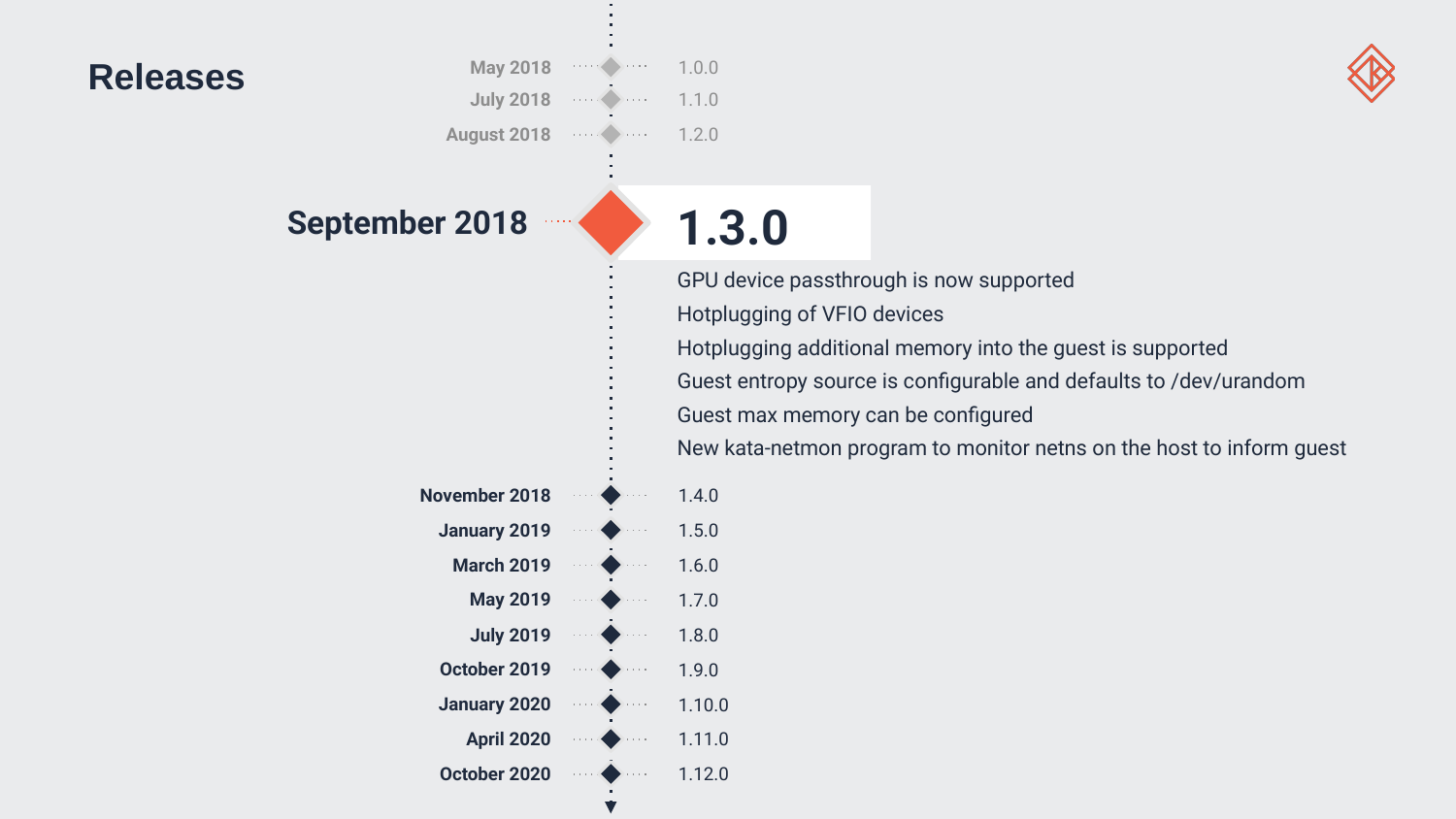

# Releases
May 2018
1.0.0

July 2018
1.1.0

August 2018
1.2.0

September 2018
1.3.0
GPU device passthrough is now supported
Hotplugging of VFIO devices
Hotplugging additional memory into the guest is supported
Guest entropy source is configurable and defaults to /dev/urandom
Guest max memory can be configured
New kata-netmon program to monitor netns on the host to inform guest

November 2018
1.4.0

January 2019
1.5.0

March 2019
1.6.0

May 2019
1.7.0

July 2019
1.8.0

October 2019
1.9.0

January 2020
1.10.0

April 2020
1.11.0

October 2020
1.12.0